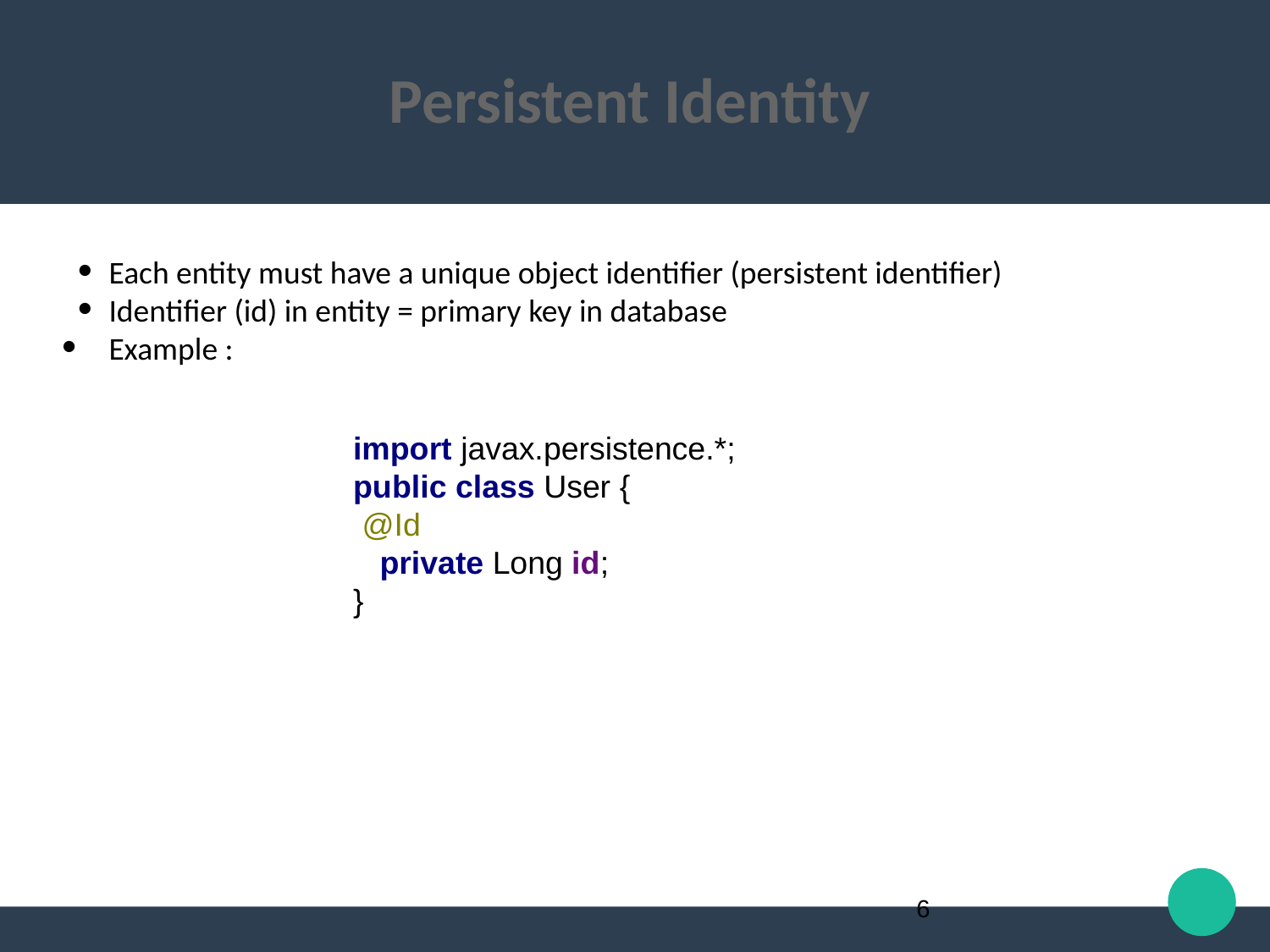

Persistent Identity
Each entity must have a unique object identifier (persistent identifier)
Identifier (id) in entity = primary key in database
Example :

import javax.persistence.*;
public class User {
 @Id
   private Long id;
}

6